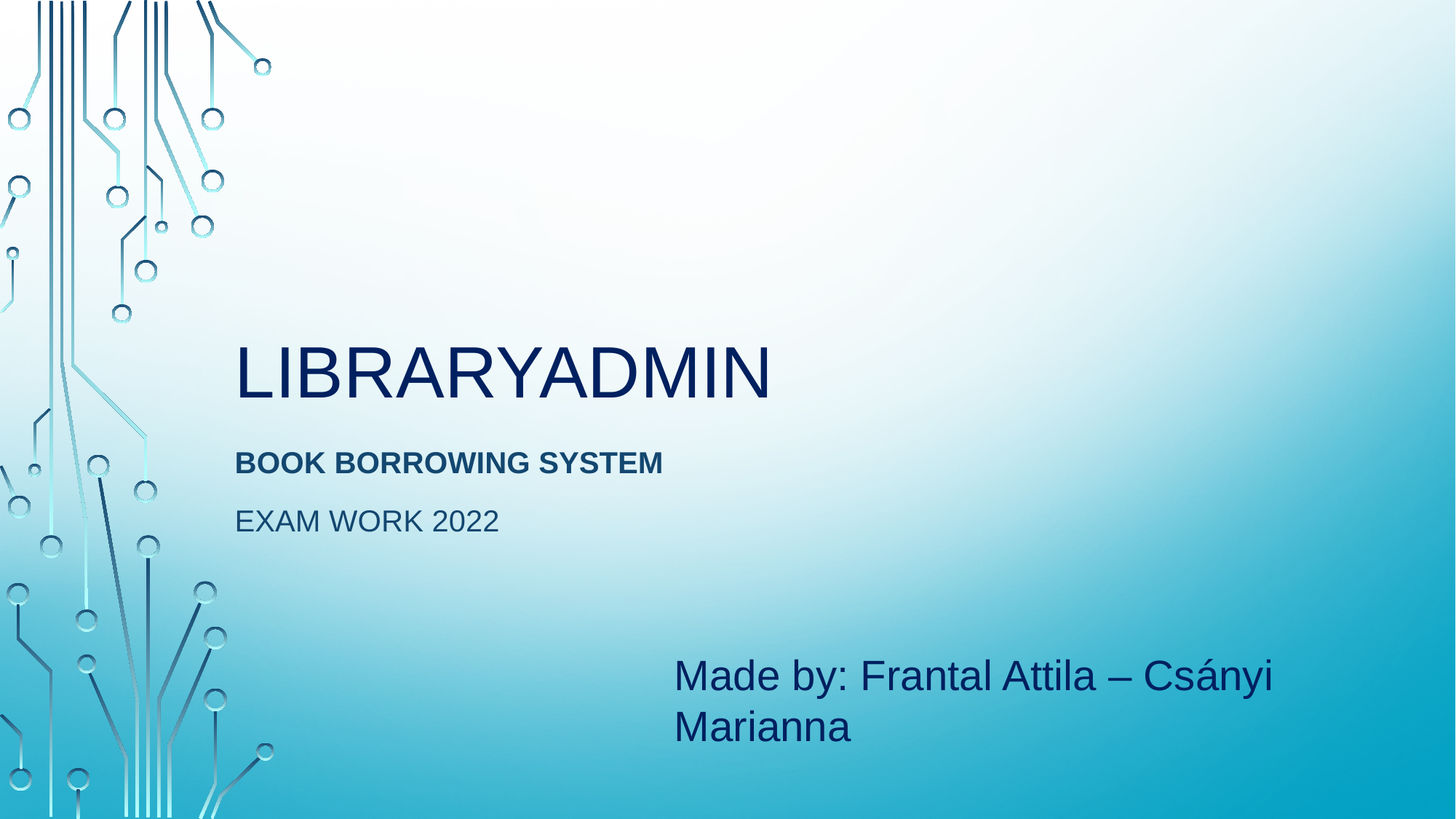

# LibraryAdmin
Book borrowing system
Exam work 2022
Made by: Frantal Attila – Csányi Marianna